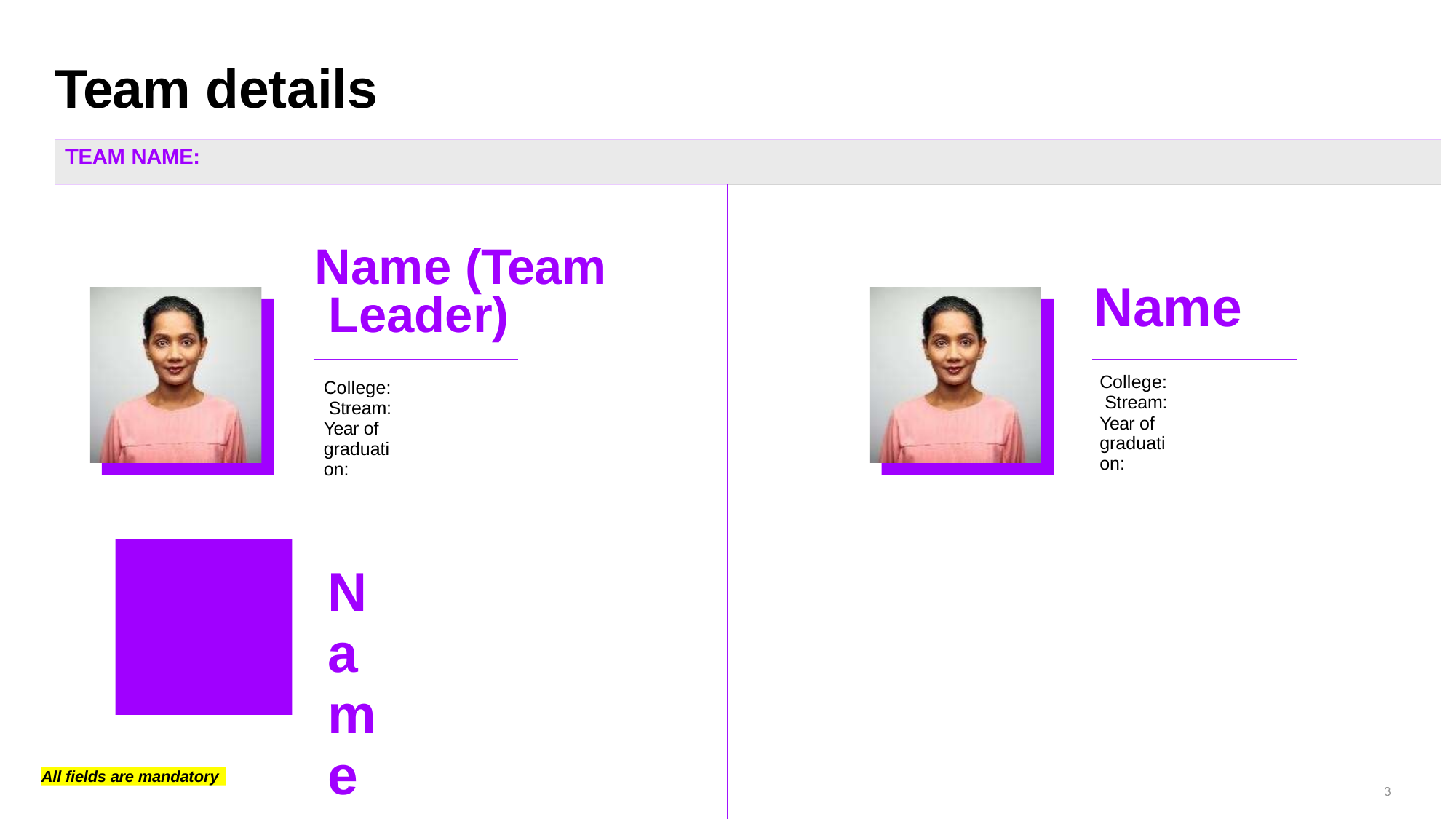

# Team details
| TEAM NAME: |  |  |
| --- | --- | --- |
| Name (Team Leader) College: Stream: Year of graduation: Name Photo College: Stream: Year of graduation: |  | Name College: Stream: Year of graduation: |

All fields are mandatory